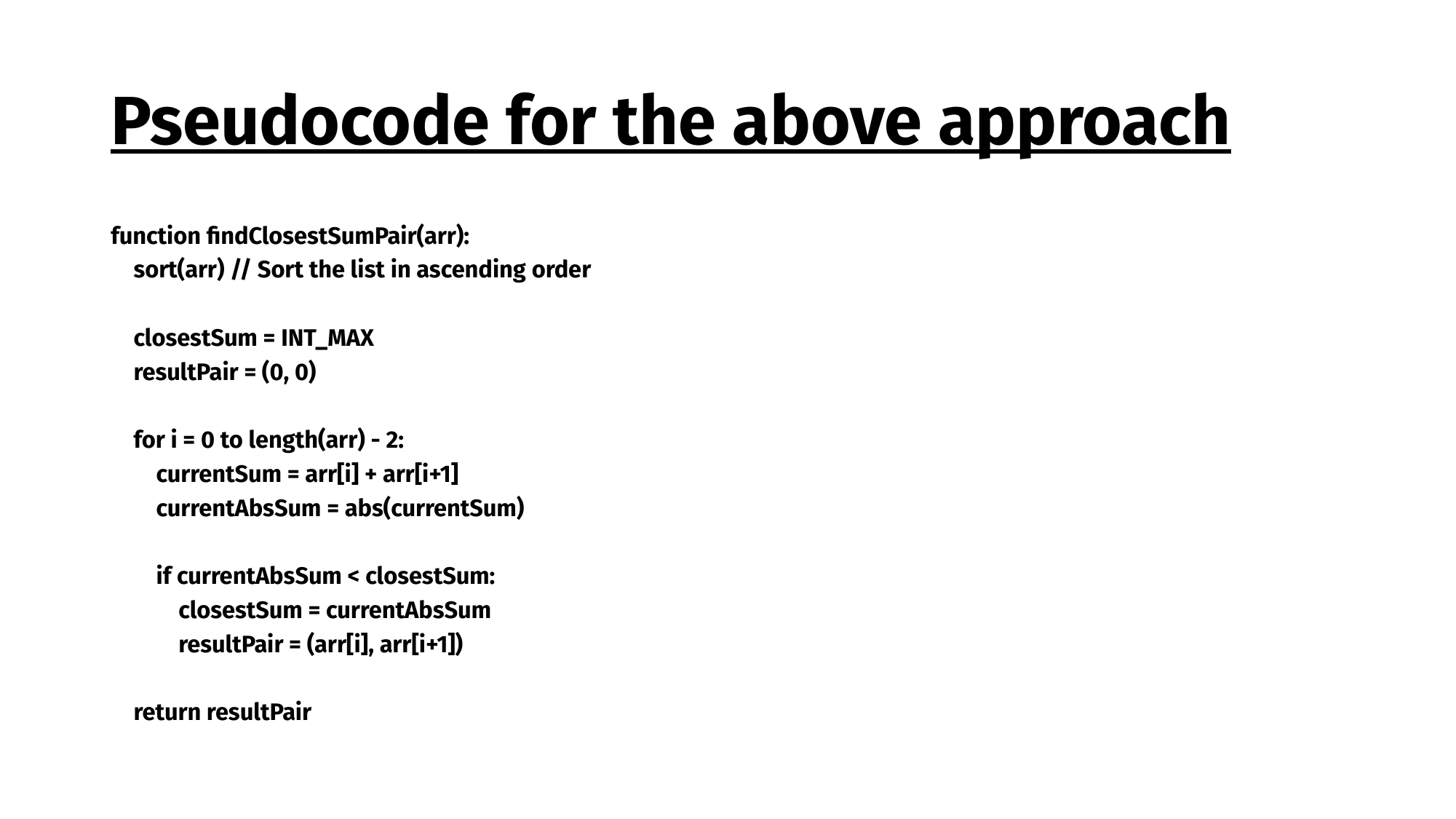

# Pseudocode for the above approach
function findClosestSumPair(arr):
    sort(arr) // Sort the list in ascending order

    closestSum = INT_MAX
    resultPair = (0, 0)

    for i = 0 to length(arr) - 2:
        currentSum = arr[i] + arr[i+1]
        currentAbsSum = abs(currentSum)

        if currentAbsSum < closestSum:
            closestSum = currentAbsSum
            resultPair = (arr[i], arr[i+1])

    return resultPair